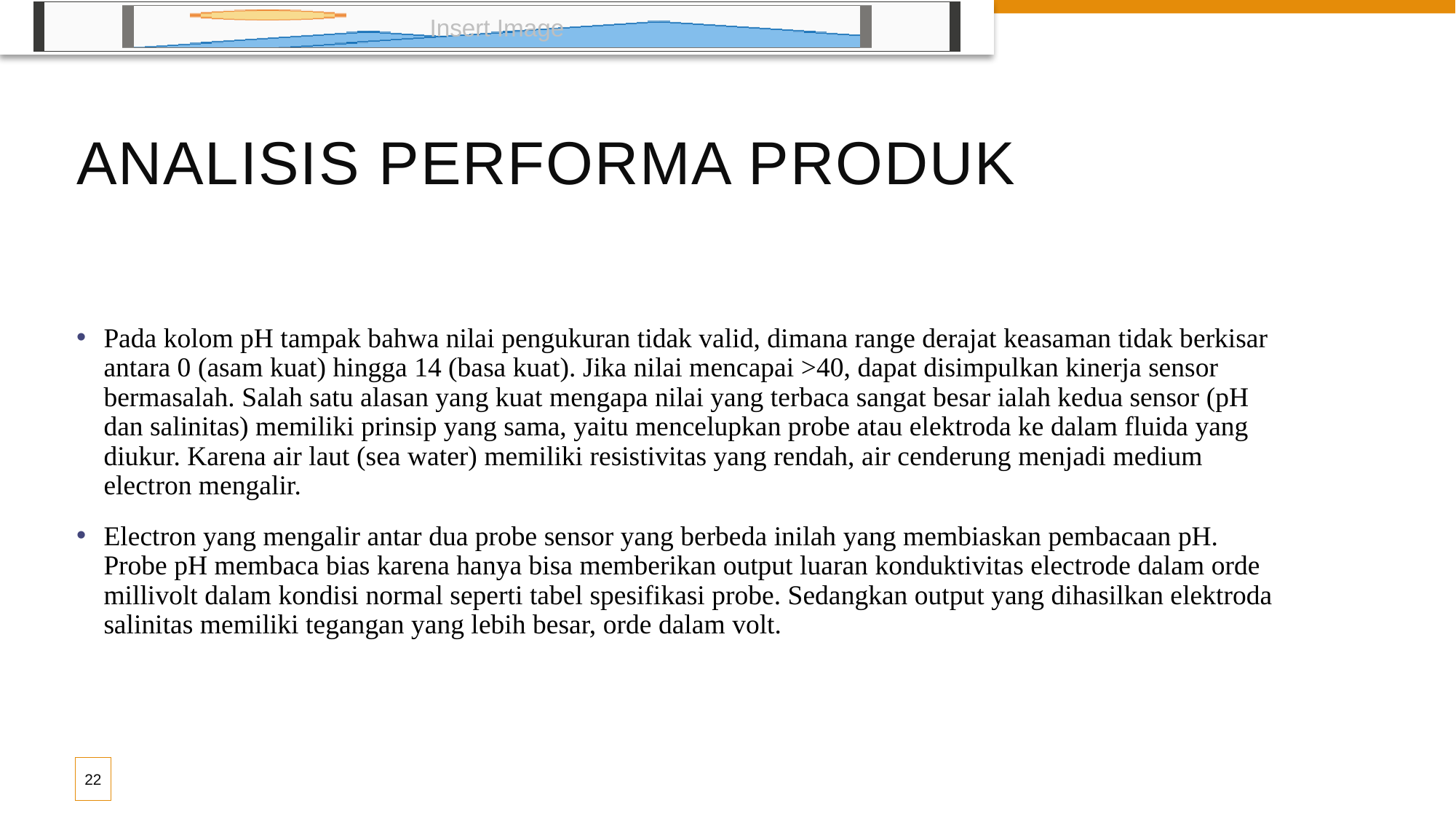

# Analisis Performa Produk

Pada kolom pH tampak bahwa nilai pengukuran tidak valid, dimana range derajat keasaman tidak berkisar antara 0 (asam kuat) hingga 14 (basa kuat). Jika nilai mencapai >40, dapat disimpulkan kinerja sensor bermasalah. Salah satu alasan yang kuat mengapa nilai yang terbaca sangat besar ialah kedua sensor (pH dan salinitas) memiliki prinsip yang sama, yaitu mencelupkan probe atau elektroda ke dalam fluida yang diukur. Karena air laut (sea water) memiliki resistivitas yang rendah, air cenderung menjadi medium electron mengalir.
Electron yang mengalir antar dua probe sensor yang berbeda inilah yang membiaskan pembacaan pH. Probe pH membaca bias karena hanya bisa memberikan output luaran konduktivitas electrode dalam orde millivolt dalam kondisi normal seperti tabel spesifikasi probe. Sedangkan output yang dihasilkan elektroda salinitas memiliki tegangan yang lebih besar, orde dalam volt.
22